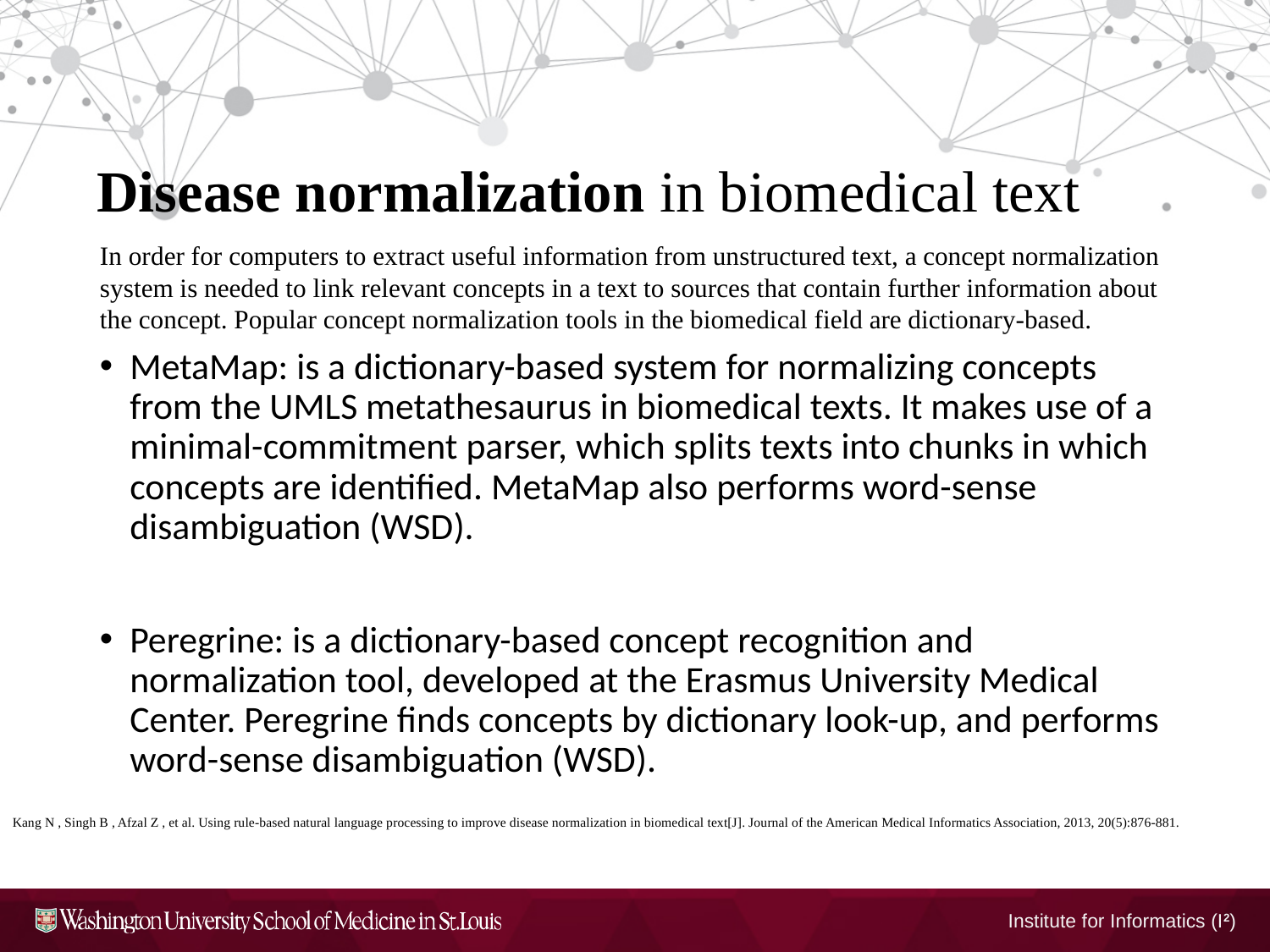

Disease normalization in biomedical text
In order for computers to extract useful information from unstructured text, a concept normalization system is needed to link relevant concepts in a text to sources that contain further information about the concept. Popular concept normalization tools in the biomedical field are dictionary-based.
MetaMap: is a dictionary-based system for normalizing concepts from the UMLS metathesaurus in biomedical texts. It makes use of a minimal-commitment parser, which splits texts into chunks in which concepts are identified. MetaMap also performs word-sense disambiguation (WSD).

Peregrine: is a dictionary-based concept recognition and normalization tool, developed at the Erasmus University Medical Center. Peregrine finds concepts by dictionary look-up, and performs word-sense disambiguation (WSD).
Kang N , Singh B , Afzal Z , et al. Using rule-based natural language processing to improve disease normalization in biomedical text[J]. Journal of the American Medical Informatics Association, 2013, 20(5):876-881.